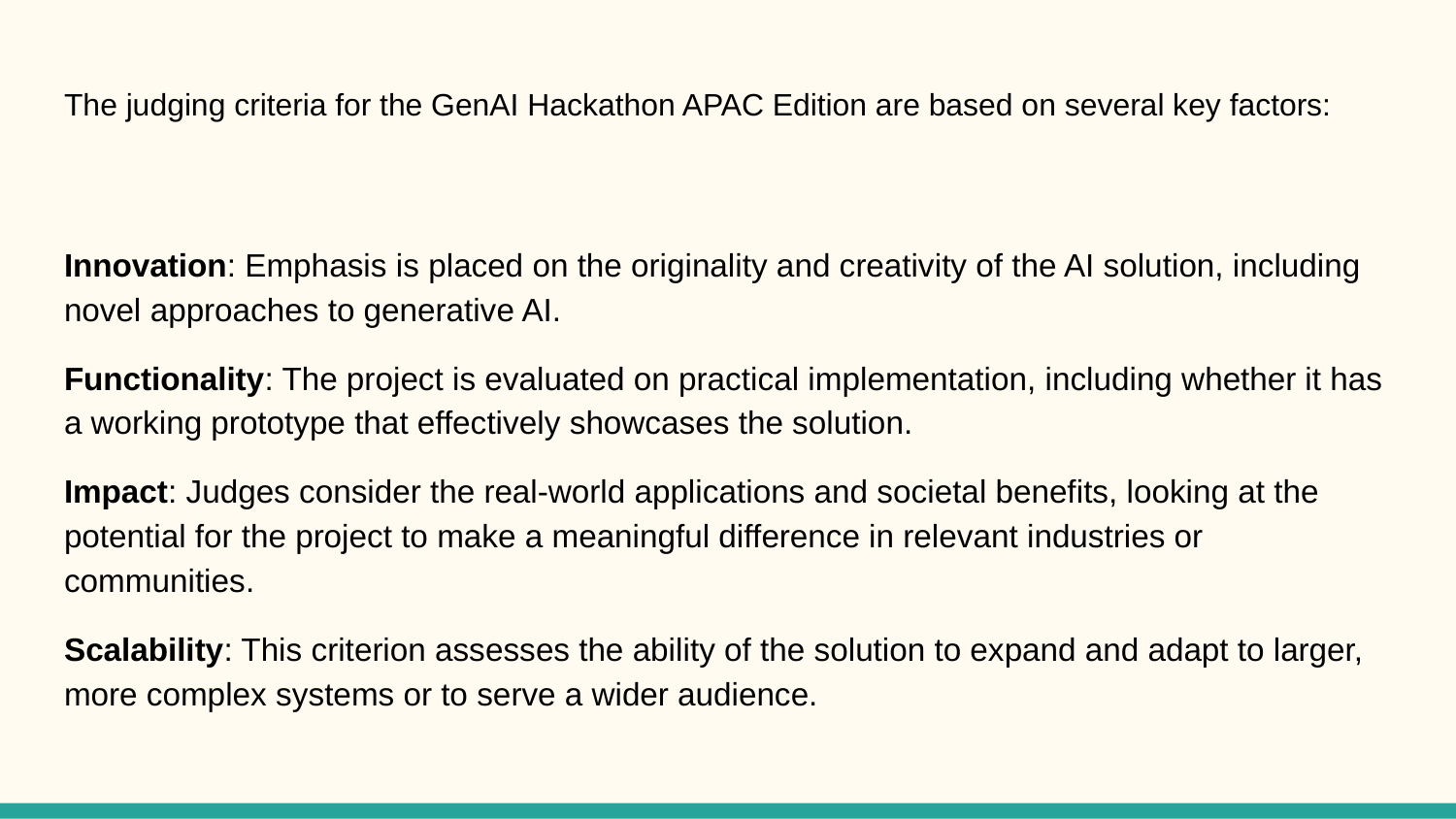

# The judging criteria for the GenAI Hackathon APAC Edition are based on several key factors:
Innovation: Emphasis is placed on the originality and creativity of the AI solution, including novel approaches to generative AI.
Functionality: The project is evaluated on practical implementation, including whether it has a working prototype that effectively showcases the solution.
Impact: Judges consider the real-world applications and societal benefits, looking at the potential for the project to make a meaningful difference in relevant industries or communities.
Scalability: This criterion assesses the ability of the solution to expand and adapt to larger, more complex systems or to serve a wider audience.